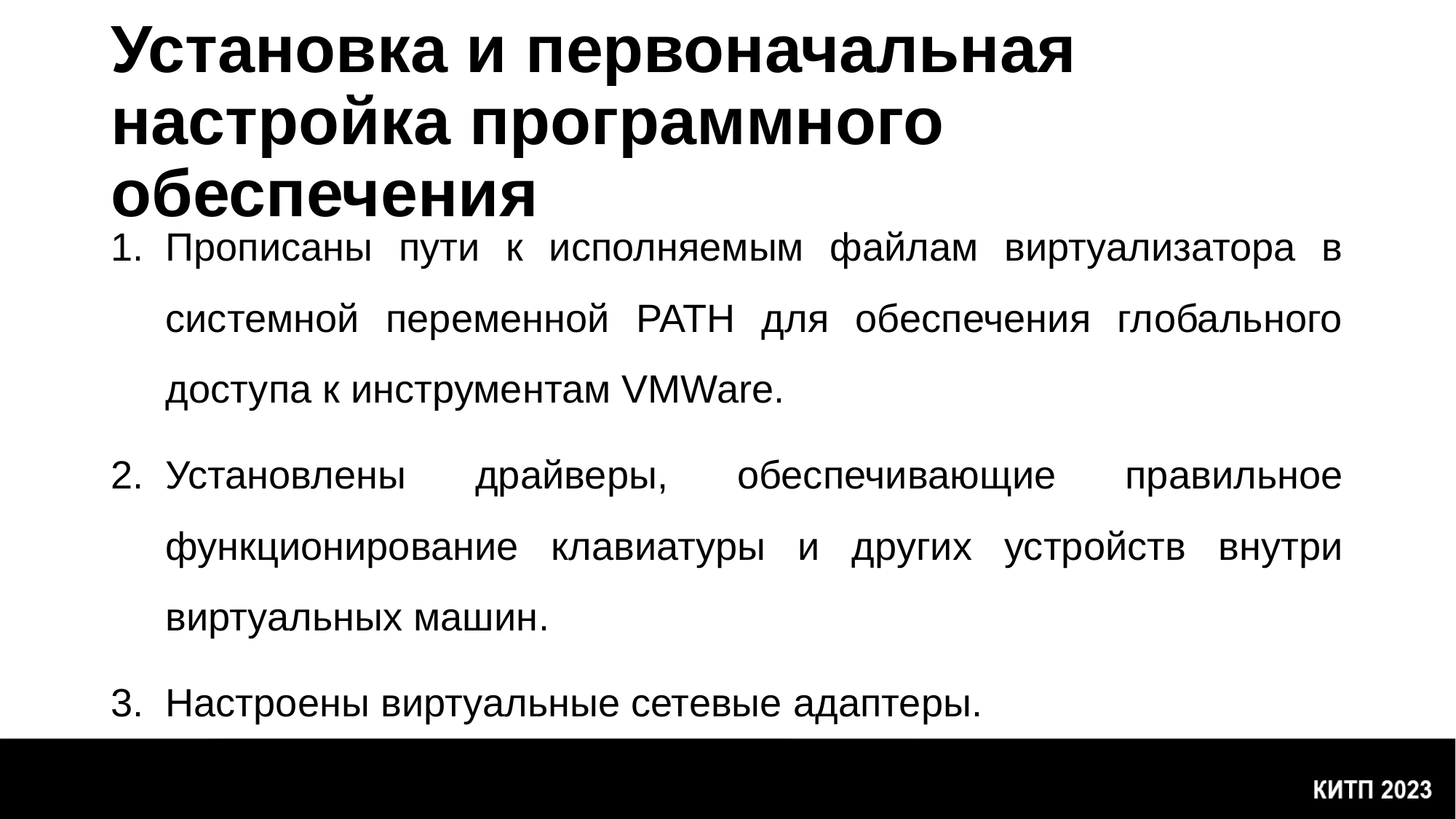

# Установка и первоначальная настройка программного обеспечения
Прописаны пути к исполняемым файлам виртуализатора в системной переменной PATH для обеспечения глобального доступа к инструментам VMWare.
Установлены драйверы, обеспечивающие правильное функционирование клавиатуры и других устройств внутри виртуальных машин.
Настроены виртуальные сетевые адаптеры.